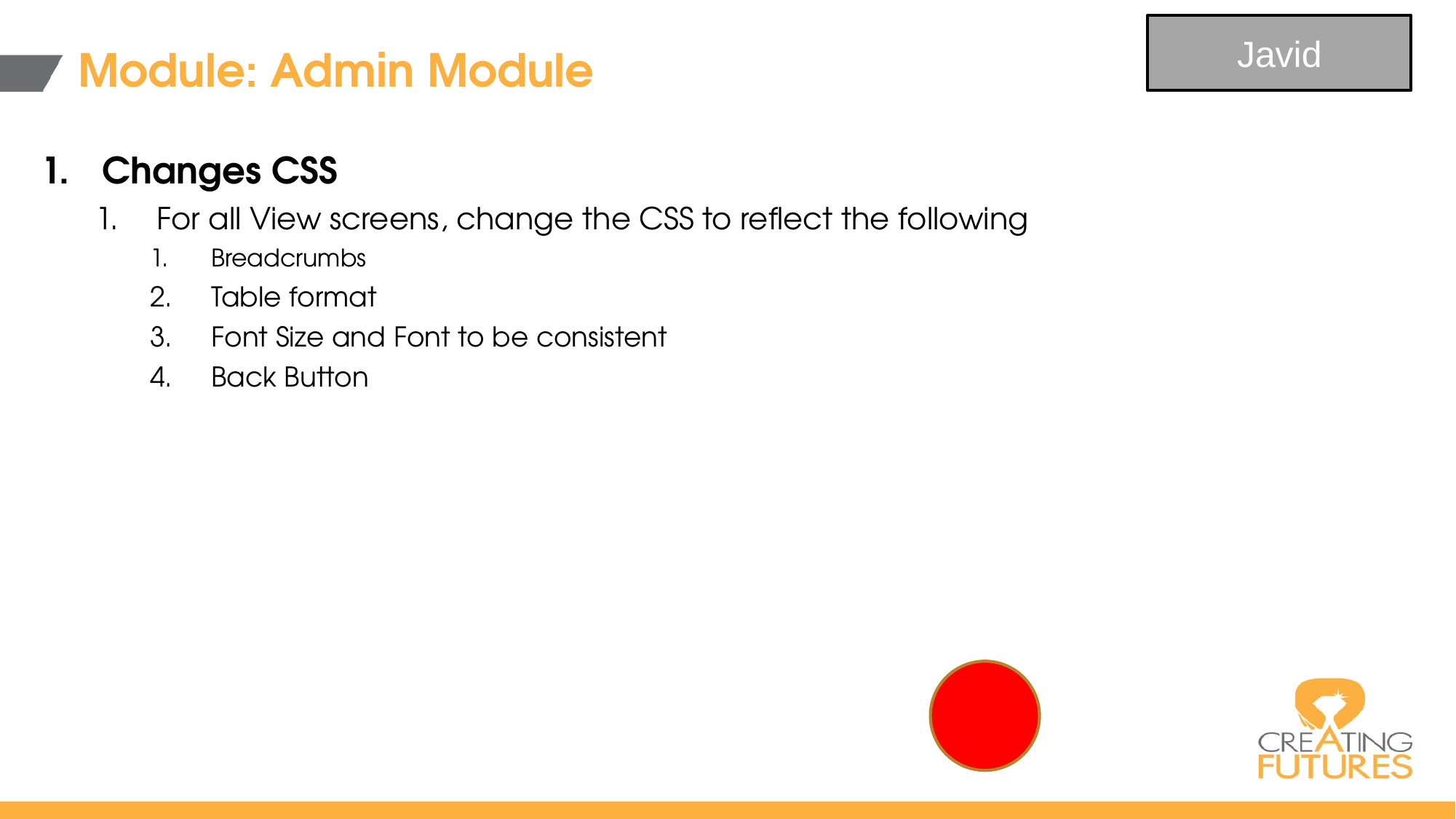

# Module: Admin Module
Javid
Changes CSS
For all View screens, change the CSS to reflect the following
Breadcrumbs
Table format
Font Size and Font to be consistent
Back Button